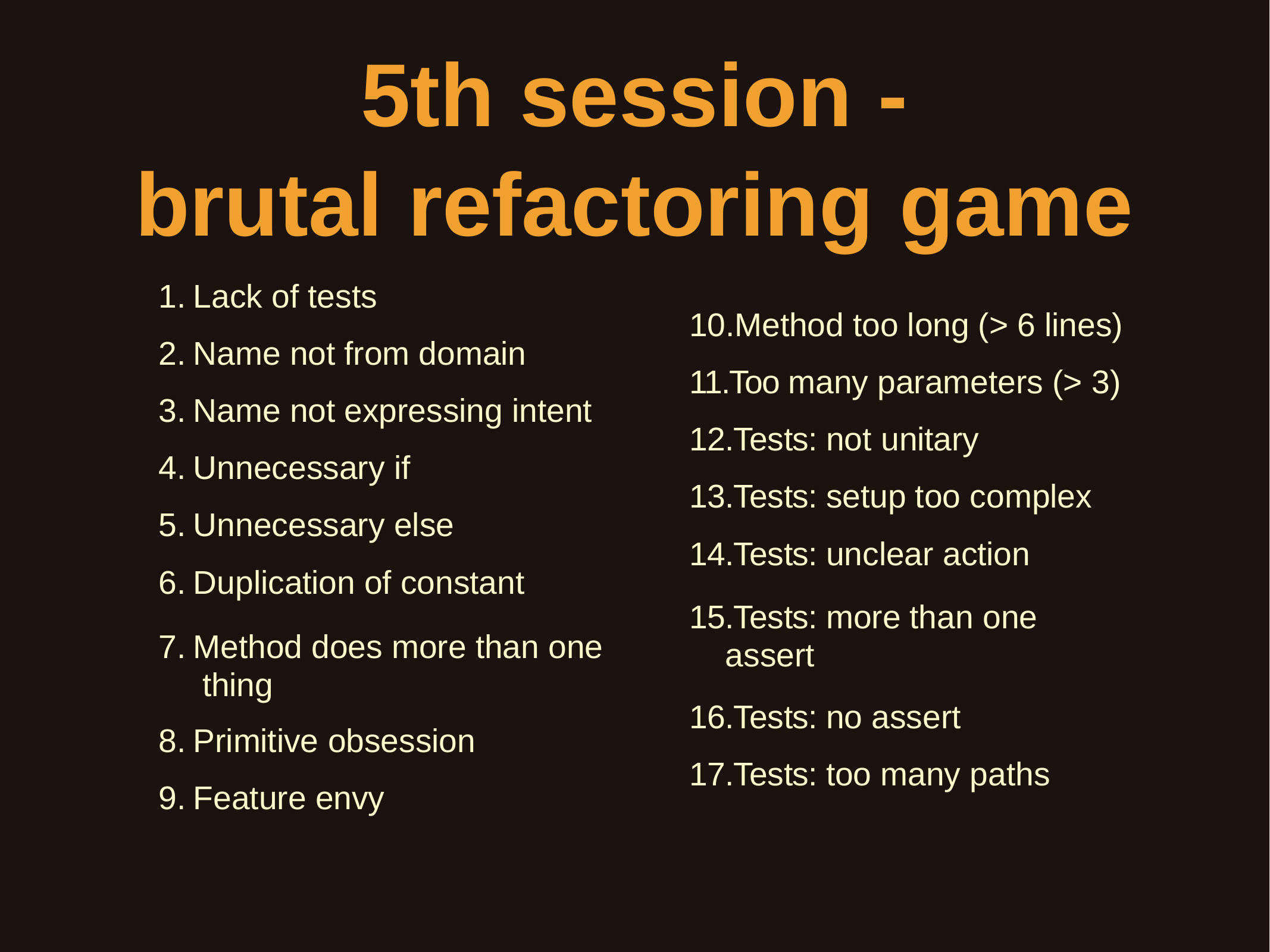

# 5th session -  brutal refactoring game
Lack of tests
10.Method too long (> 6 lines)
Name not from domain
11.Too many parameters (> 3)
Name not expressing intent
12.Tests: not unitary
Unnecessary if
13.Tests: setup too complex
Unnecessary else
14.Tests: unclear action
Duplication of constant
15.Tests: more than one
assert
16.Tests: no assert  17.Tests: too many paths
Method does more than one  thing
Primitive obsession
Feature envy